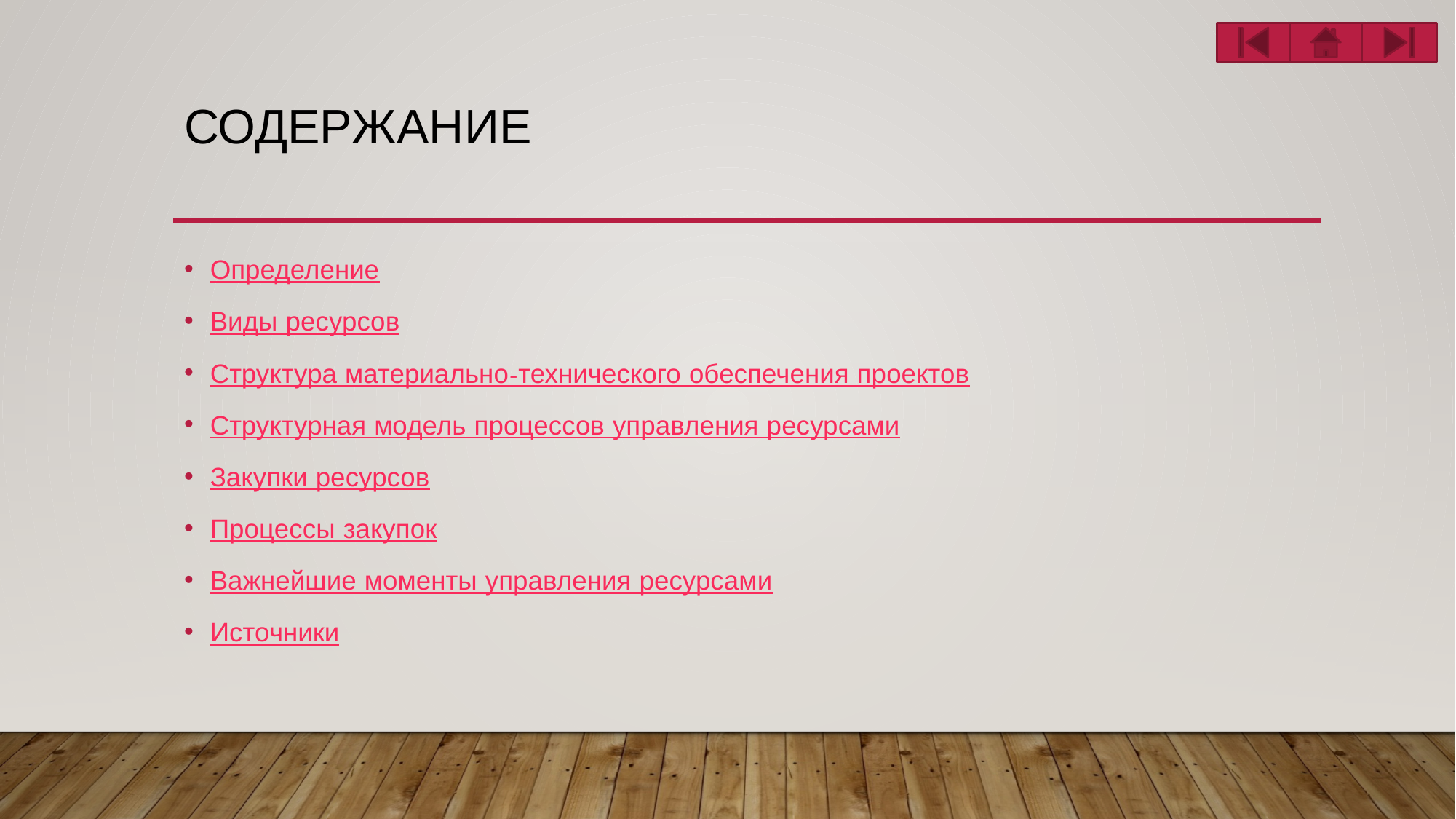

# Содержание
Определение
Виды ресурсов
Структура материально-технического обеспечения проектов
Структурная модель процессов управления ресурсами
Закупки ресурсов
Процессы закупок
Важнейшие моменты управления ресурсами
Источники